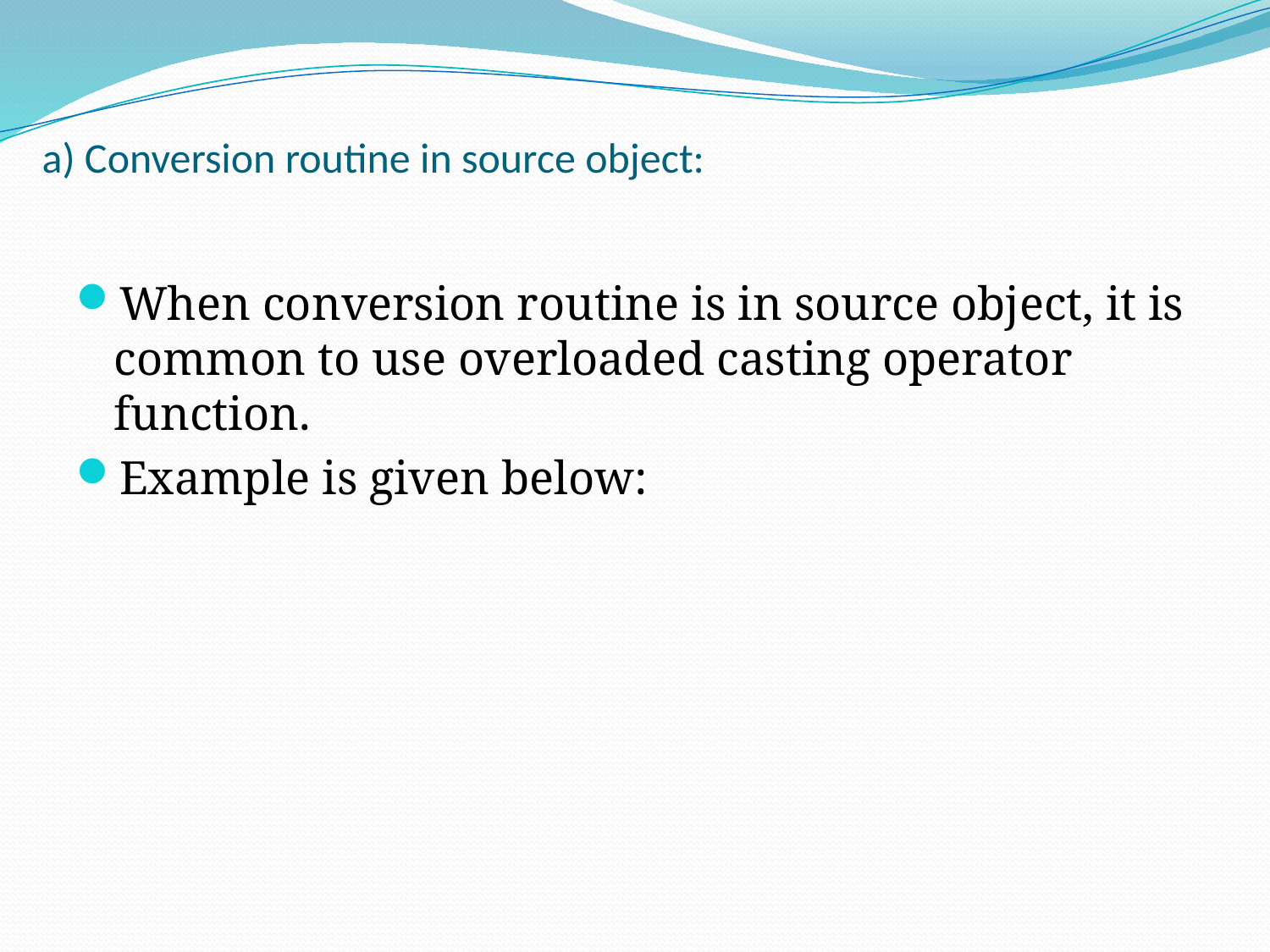

# a) Conversion routine in source object:
When conversion routine is in source object, it is common to use overloaded casting operator function.
Example is given below: